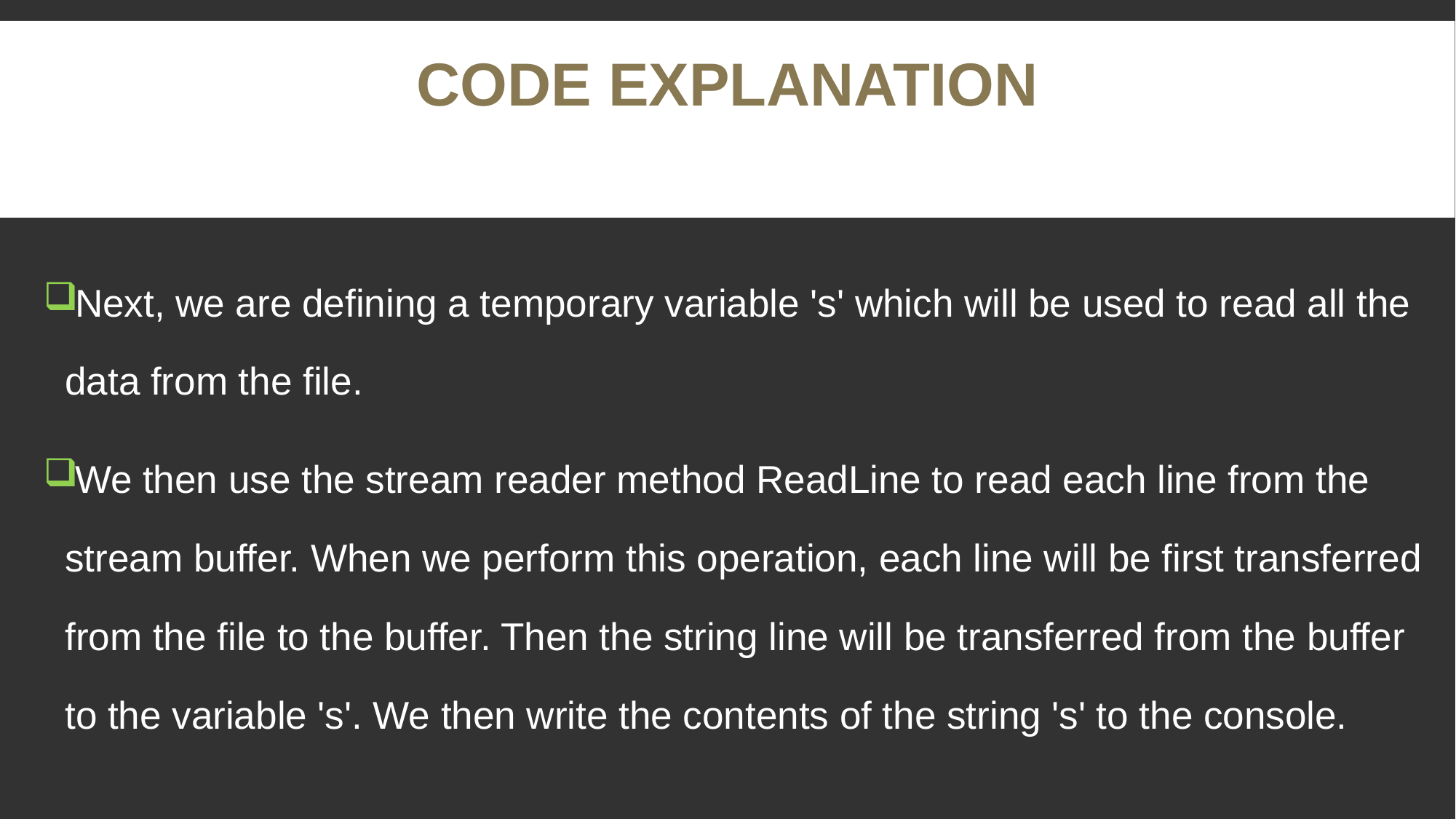

# Code Explanation
Next, we are defining a temporary variable 's' which will be used to read all the data from the file.
We then use the stream reader method ReadLine to read each line from the stream buffer. When we perform this operation, each line will be first transferred from the file to the buffer. Then the string line will be transferred from the buffer to the variable 's'. We then write the contents of the string 's' to the console.